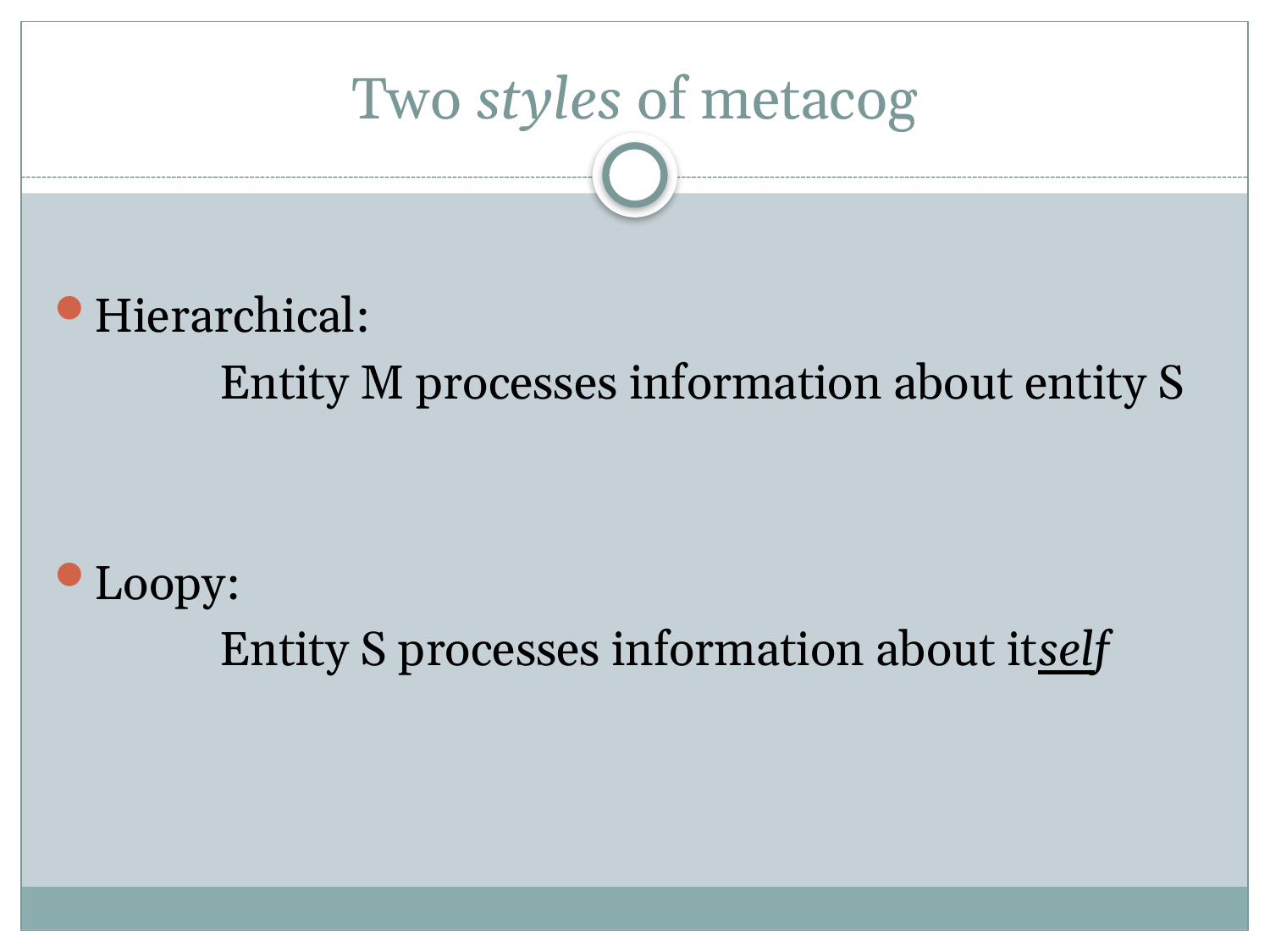

# Two styles of metacog

Hierarchical:
		Entity M processes information about entity S

Loopy:
		Entity S processes information about itself